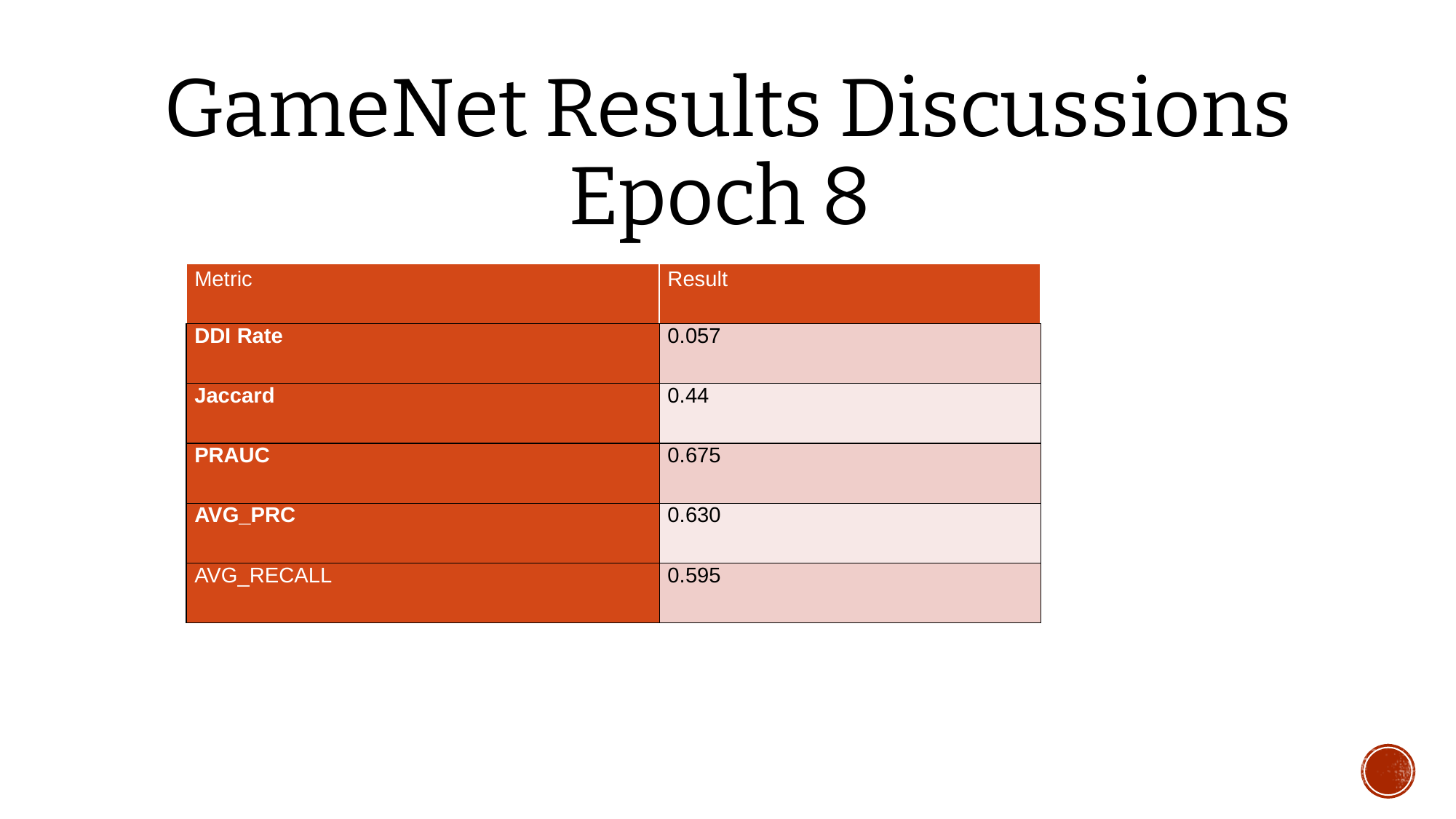

# GameNet Results Discussions
Epoch 8
| Metric | Result |
| --- | --- |
| DDI Rate | 0.057 |
| Jaccard | 0.44 |
| PRAUC | 0.675 |
| AVG\_PRC | 0.630 |
| AVG\_RECALL | 0.595 |